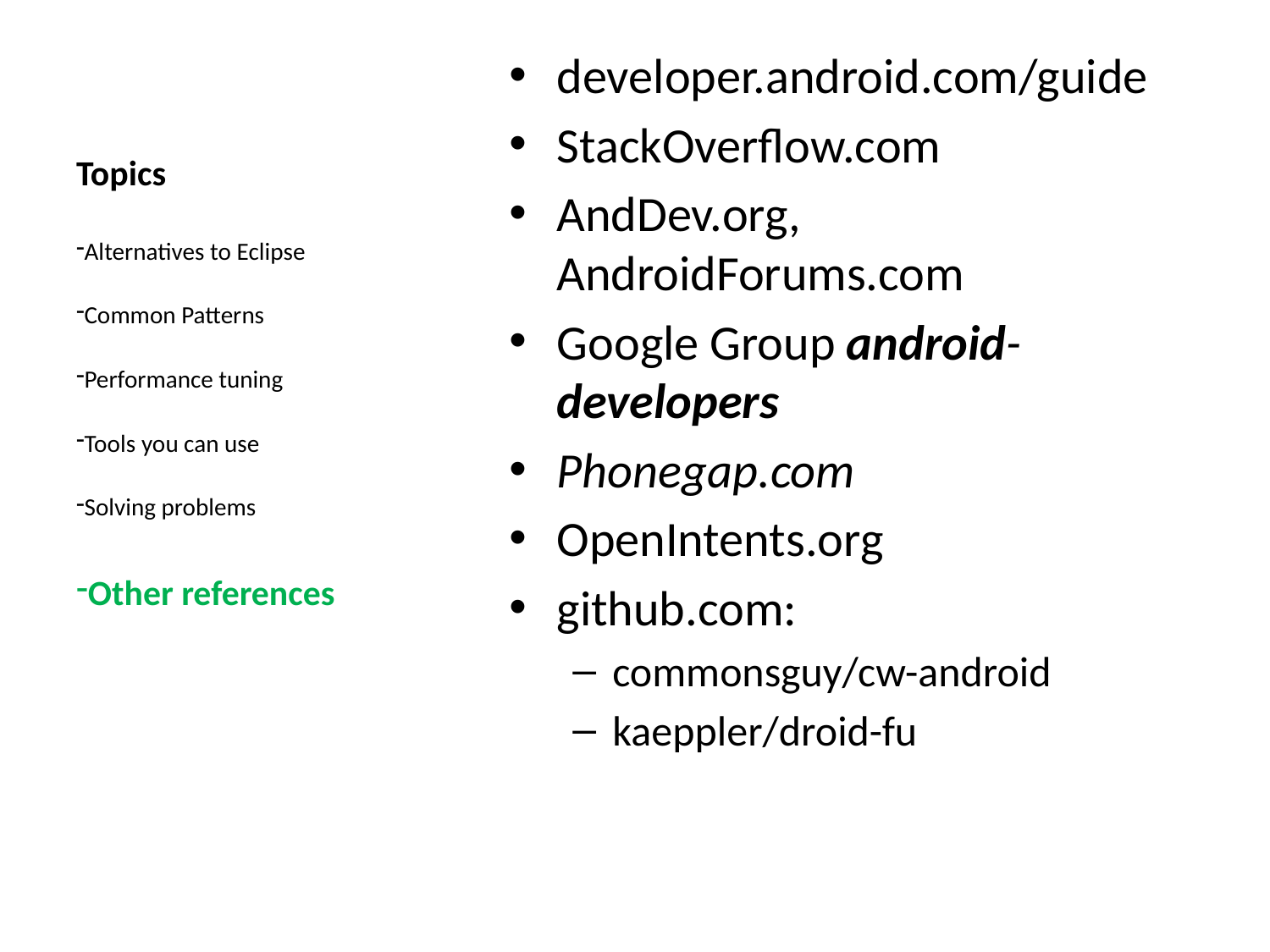

# Topics
developer.android.com/guide
StackOverflow.com
AndDev.org, AndroidForums.com
Google Group android-developers
Phonegap.com
OpenIntents.org
github.com:
commonsguy/cw-android
kaeppler/droid-fu
Alternatives to Eclipse
Common Patterns
Performance tuning
Tools you can use
Solving problems
Other references